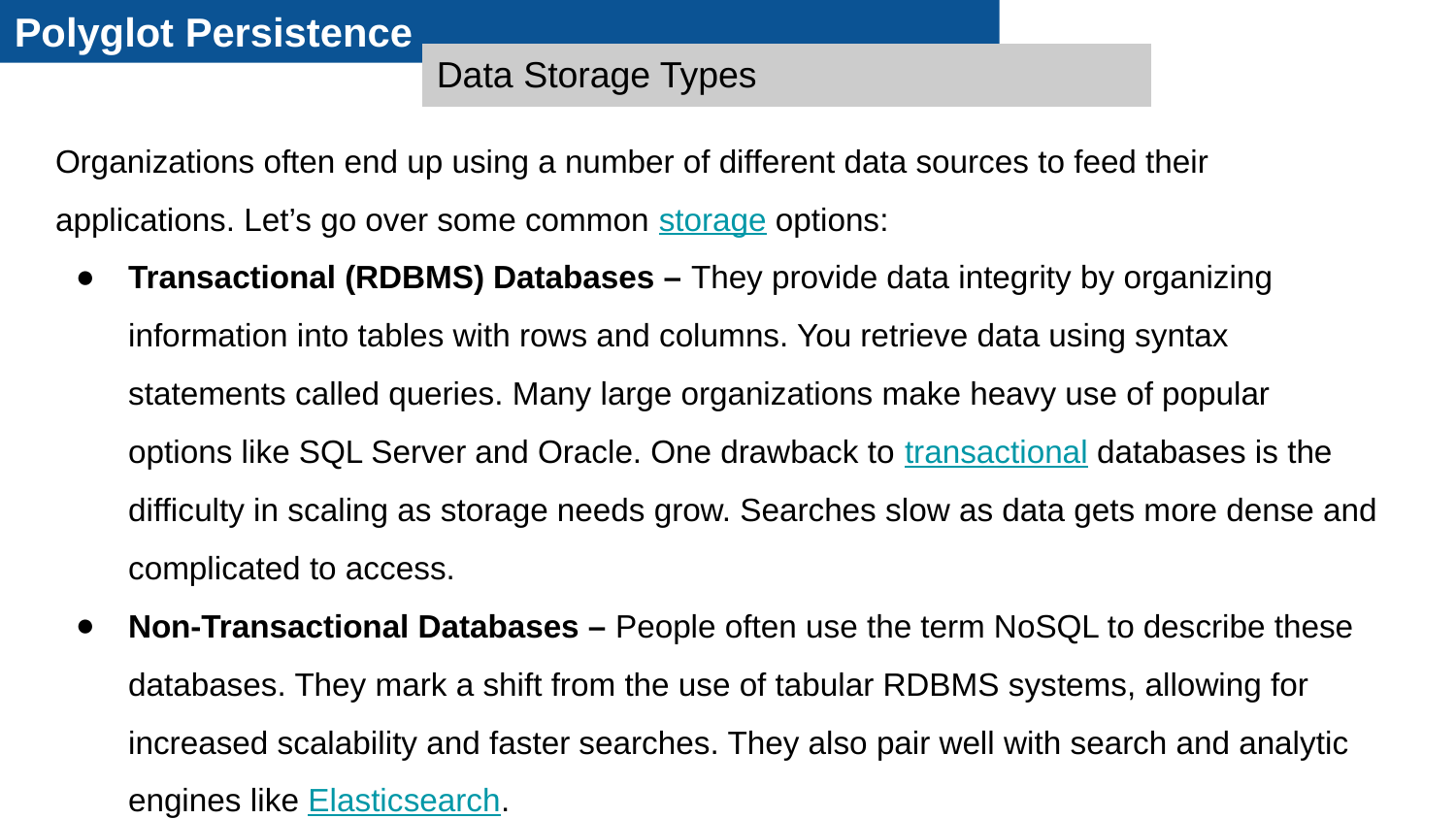

Polyglot Persistence

Data Storage Types
Organizations often end up using a number of different data sources to feed their applications. Let’s go over some common storage options:
Transactional (RDBMS) Databases – They provide data integrity by organizing information into tables with rows and columns. You retrieve data using syntax statements called queries. Many large organizations make heavy use of popular options like SQL Server and Oracle. One drawback to transactional databases is the difficulty in scaling as storage needs grow. Searches slow as data gets more dense and complicated to access.
Non-Transactional Databases – People often use the term NoSQL to describe these databases. They mark a shift from the use of tabular RDBMS systems, allowing for increased scalability and faster searches. They also pair well with search and analytic engines like Elasticsearch.